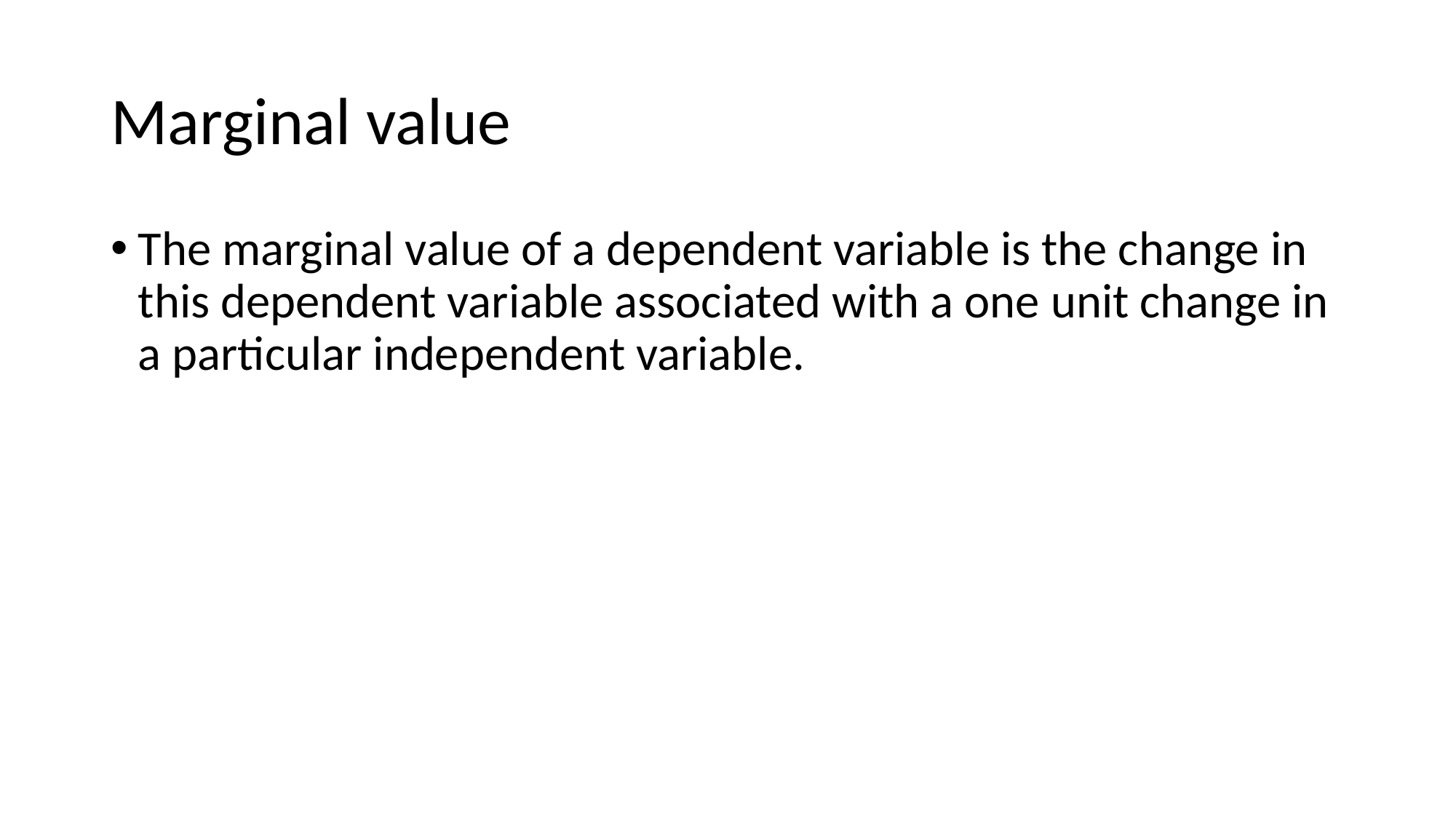

# Marginal value
The marginal value of a dependent variable is the change in this dependent variable associated with a one unit change in a particular independent variable.